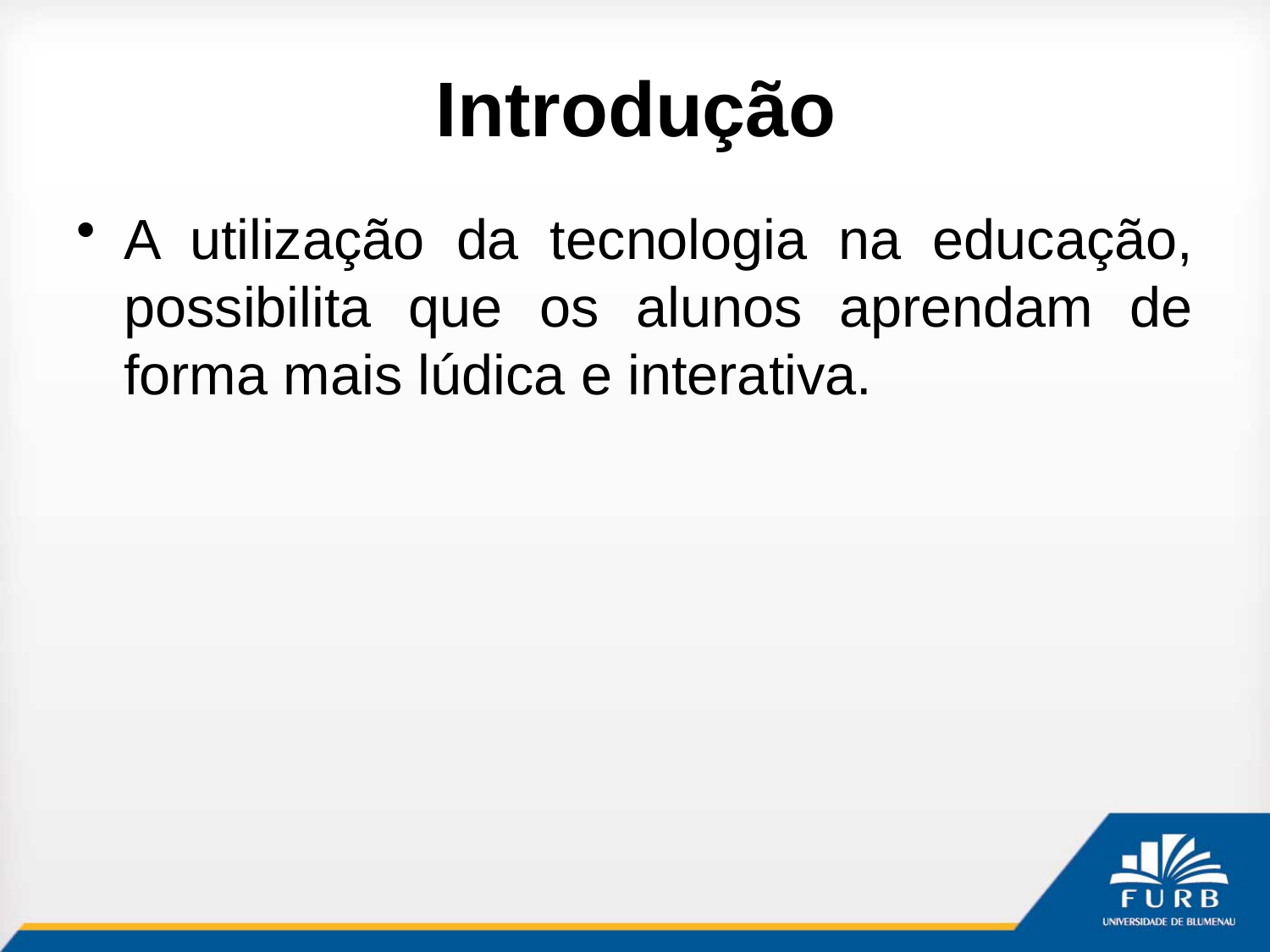

# Introdução
A utilização da tecnologia na educação, possibilita que os alunos aprendam de forma mais lúdica e interativa.